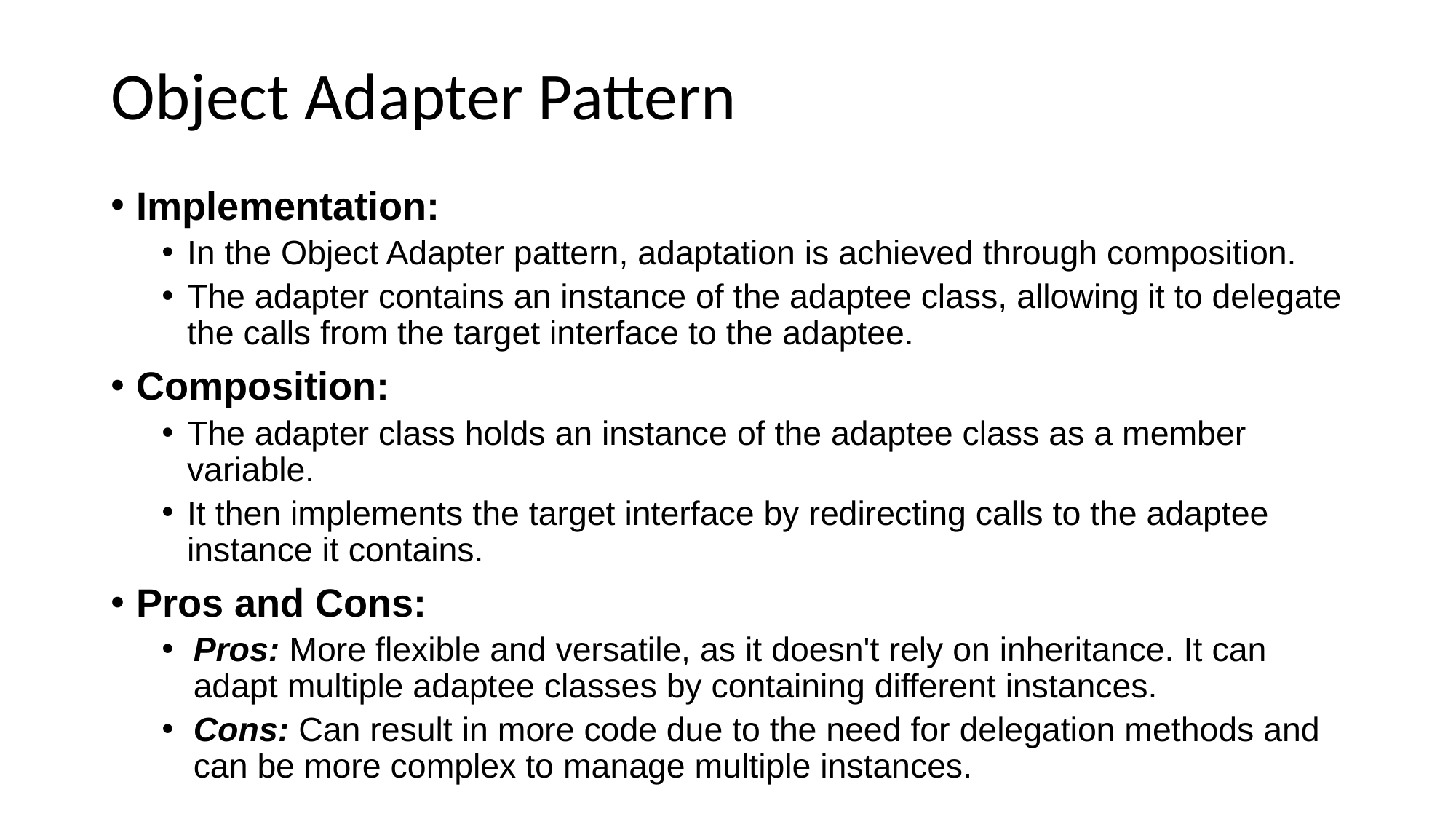

# Object Adapter Pattern
Implementation:
In the Object Adapter pattern, adaptation is achieved through composition.
The adapter contains an instance of the adaptee class, allowing it to delegate the calls from the target interface to the adaptee.
Composition:
The adapter class holds an instance of the adaptee class as a member variable.
It then implements the target interface by redirecting calls to the adaptee instance it contains.
Pros and Cons:
Pros: More flexible and versatile, as it doesn't rely on inheritance. It can adapt multiple adaptee classes by containing different instances.
Cons: Can result in more code due to the need for delegation methods and can be more complex to manage multiple instances.